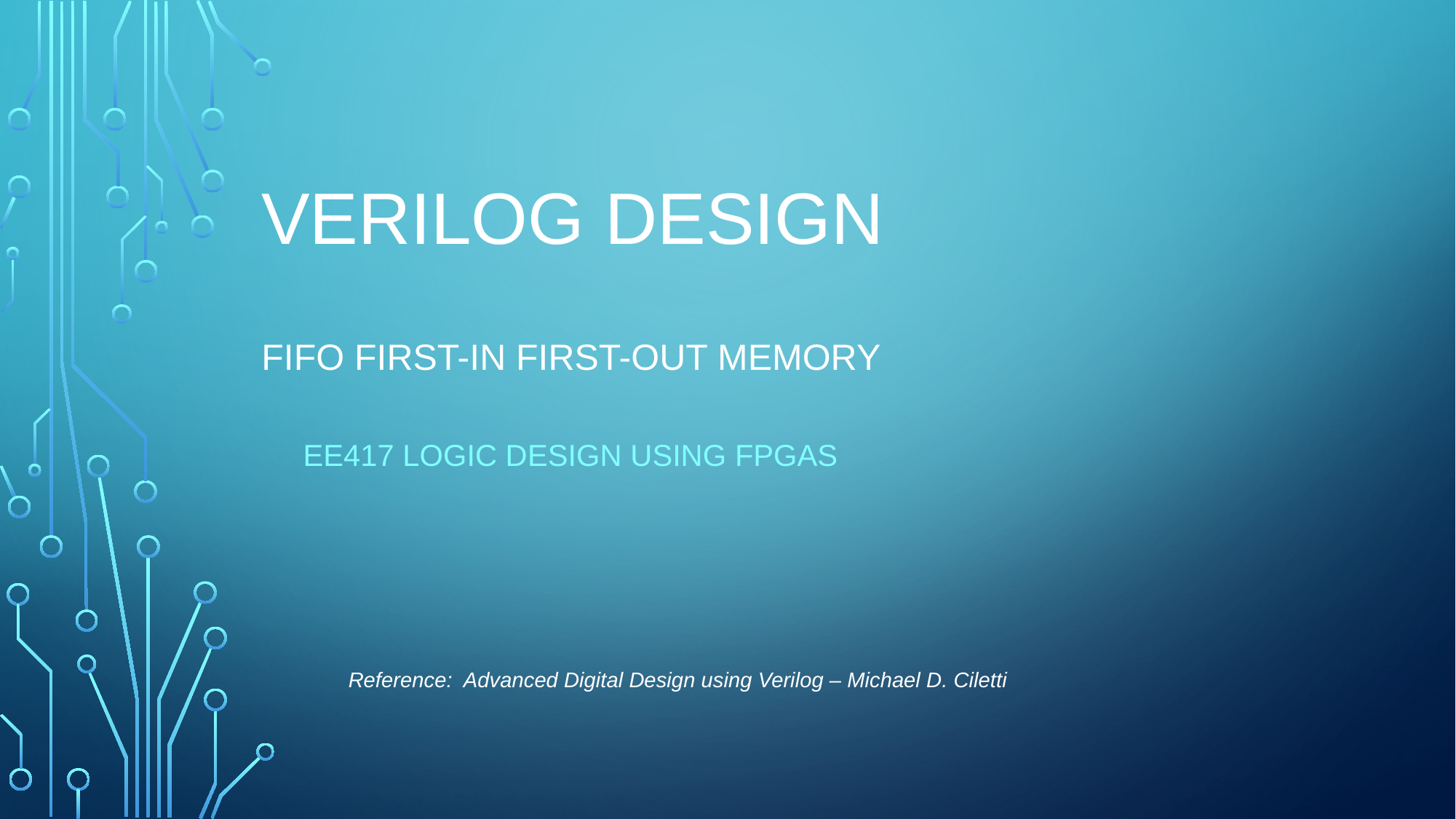

# Verilog Design FIFO first-In First-out memory
EE417 Logic Design Using FPGAs
Reference:  Advanced Digital Design using Verilog – Michael D. Ciletti